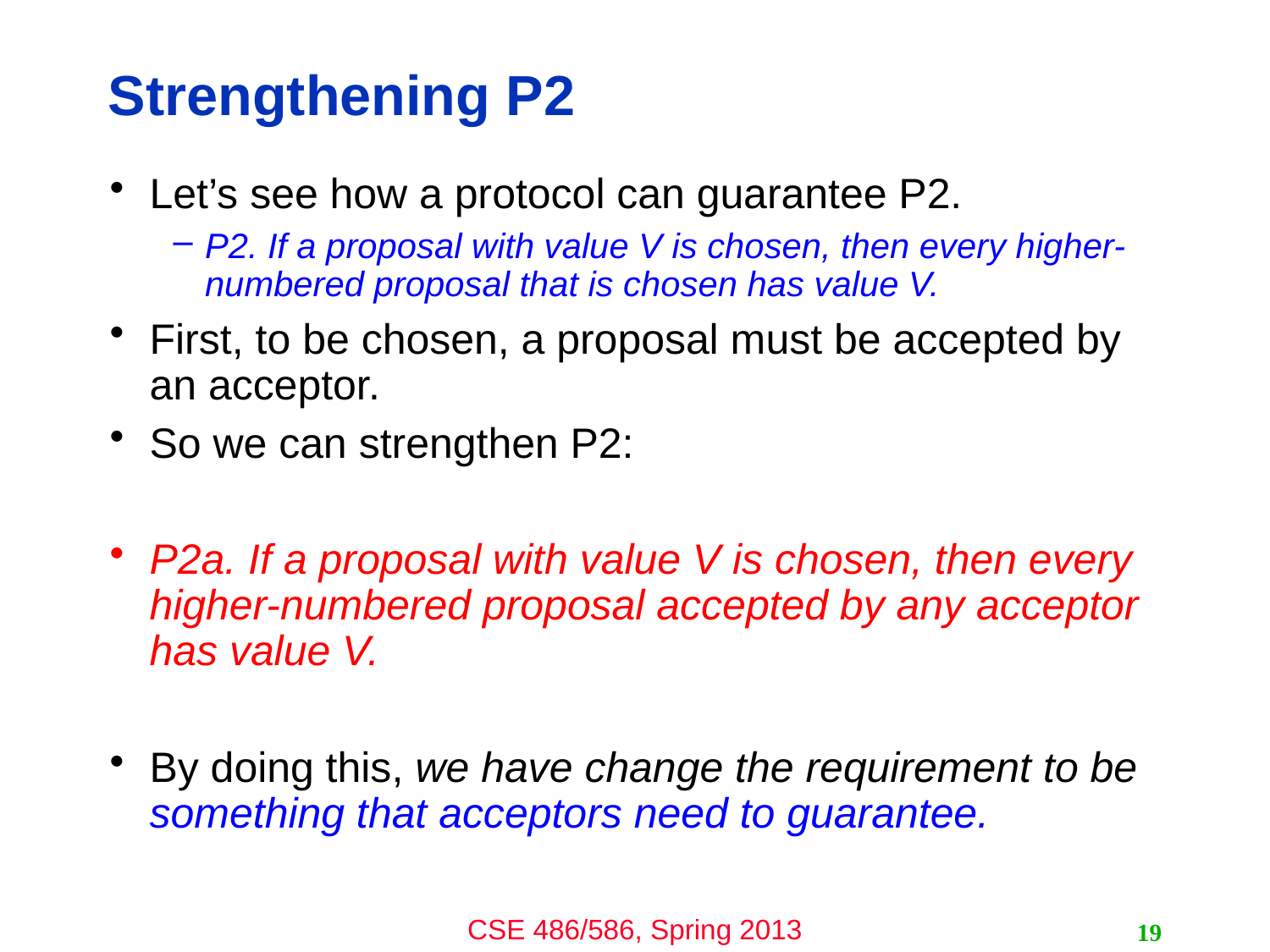

# Strengthening P2
Let’s see how a protocol can guarantee P2.
P2. If a proposal with value V is chosen, then every higher-numbered proposal that is chosen has value V.
First, to be chosen, a proposal must be accepted by an acceptor.
So we can strengthen P2:

P2a. If a proposal with value V is chosen, then every higher-numbered proposal accepted by any acceptor has value V.

By doing this, we have change the requirement to be something that acceptors need to guarantee.
19